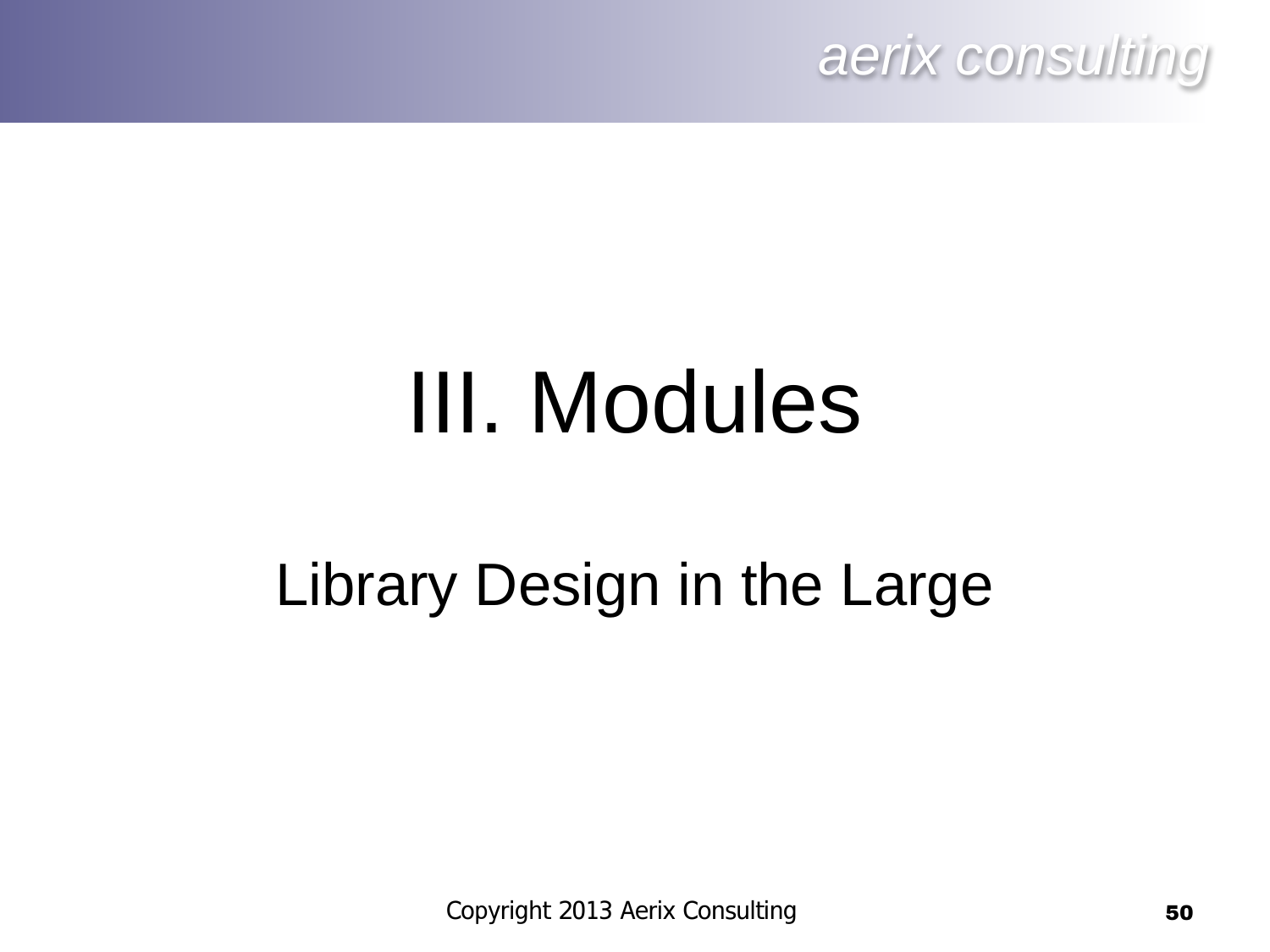

# III. Modules
Library Design in the Large
Copyright 2013 Aerix Consulting
50